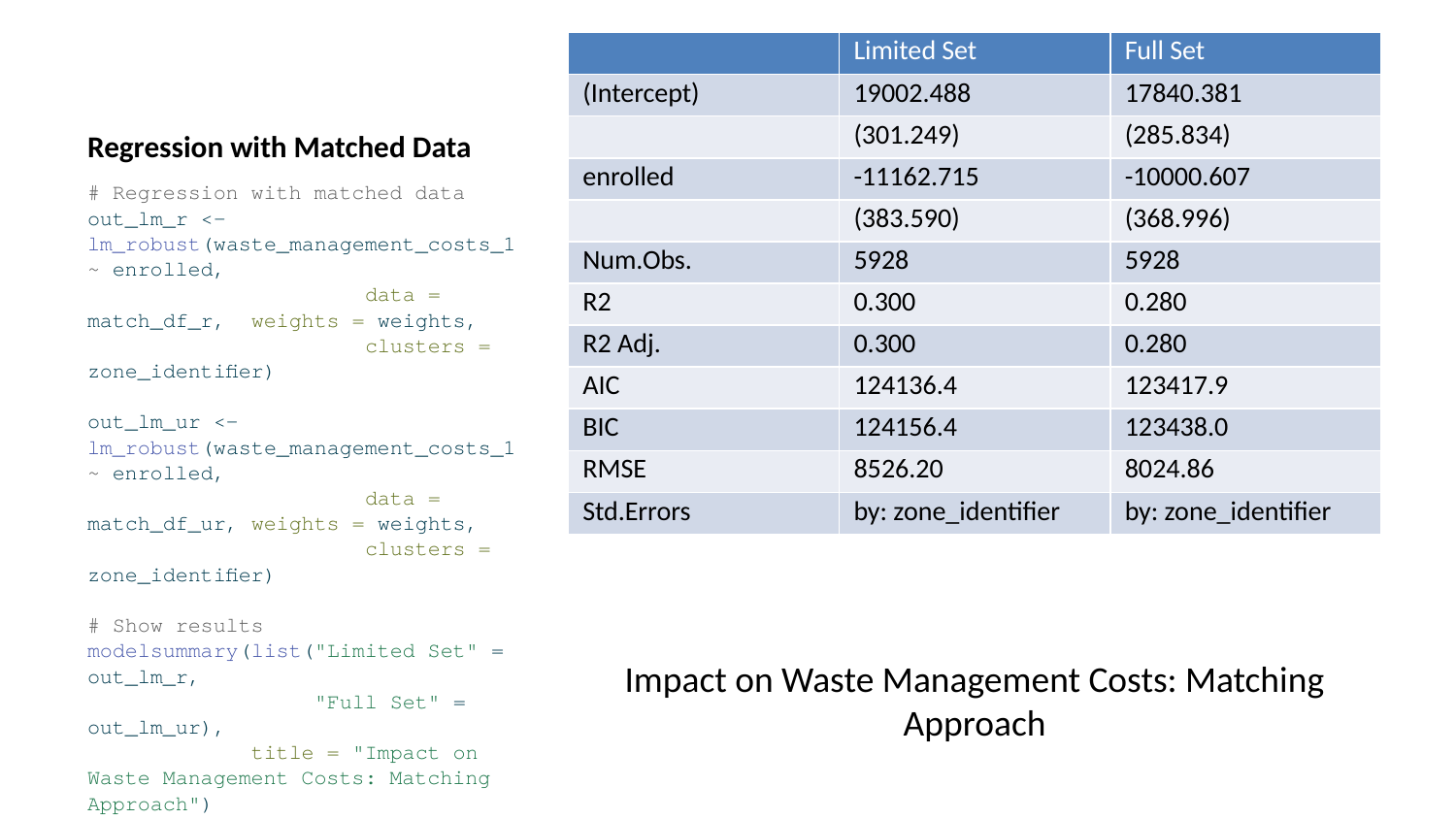

|  | Limited Set | Full Set |
| --- | --- | --- |
| (Intercept) | 19002.488 | 17840.381 |
|  | (301.249) | (285.834) |
| enrolled | -11162.715 | -10000.607 |
|  | (383.590) | (368.996) |
| Num.Obs. | 5928 | 5928 |
| R2 | 0.300 | 0.280 |
| R2 Adj. | 0.300 | 0.280 |
| AIC | 124136.4 | 123417.9 |
| BIC | 124156.4 | 123438.0 |
| RMSE | 8526.20 | 8024.86 |
| Std.Errors | by: zone\_identifier | by: zone\_identifier |
# Regression with Matched Data
# Regression with matched data out_lm_r <- lm_robust(waste_management_costs_1 ~ enrolled, data = match_df_r,  weights = weights, clusters = zone_identifier) out_lm_ur <- lm_robust(waste_management_costs_1 ~ enrolled, data = match_df_ur, weights = weights, clusters = zone_identifier) # Show results modelsummary(list("Limited Set" = out_lm_r, "Full Set" = out_lm_ur), title = "Impact on Waste Management Costs: Matching Approach")
Impact on Waste Management Costs: Matching Approach